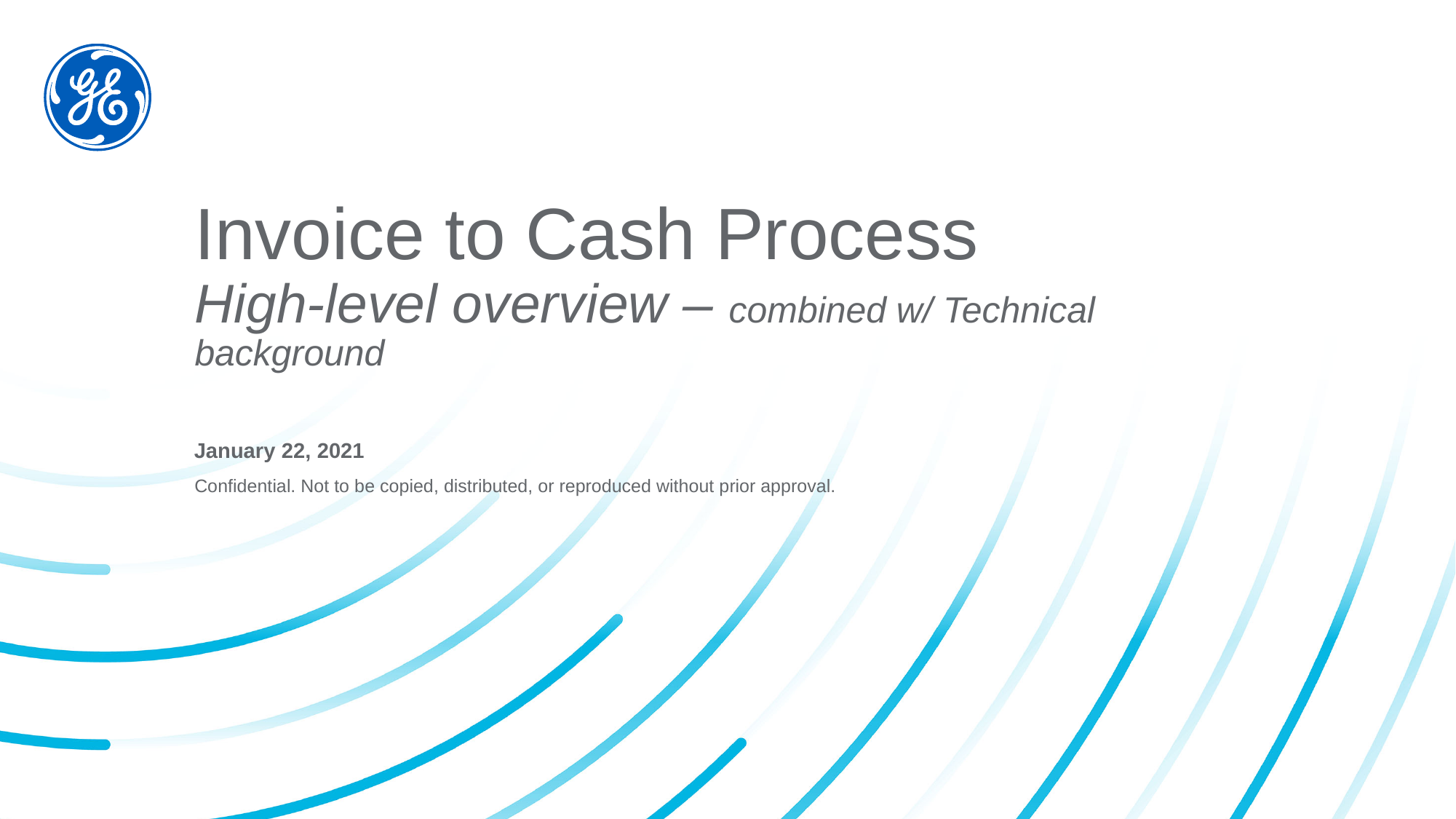

# Invoice to Cash Process High-level overview – combined w/ Technical background
January 22, 2021